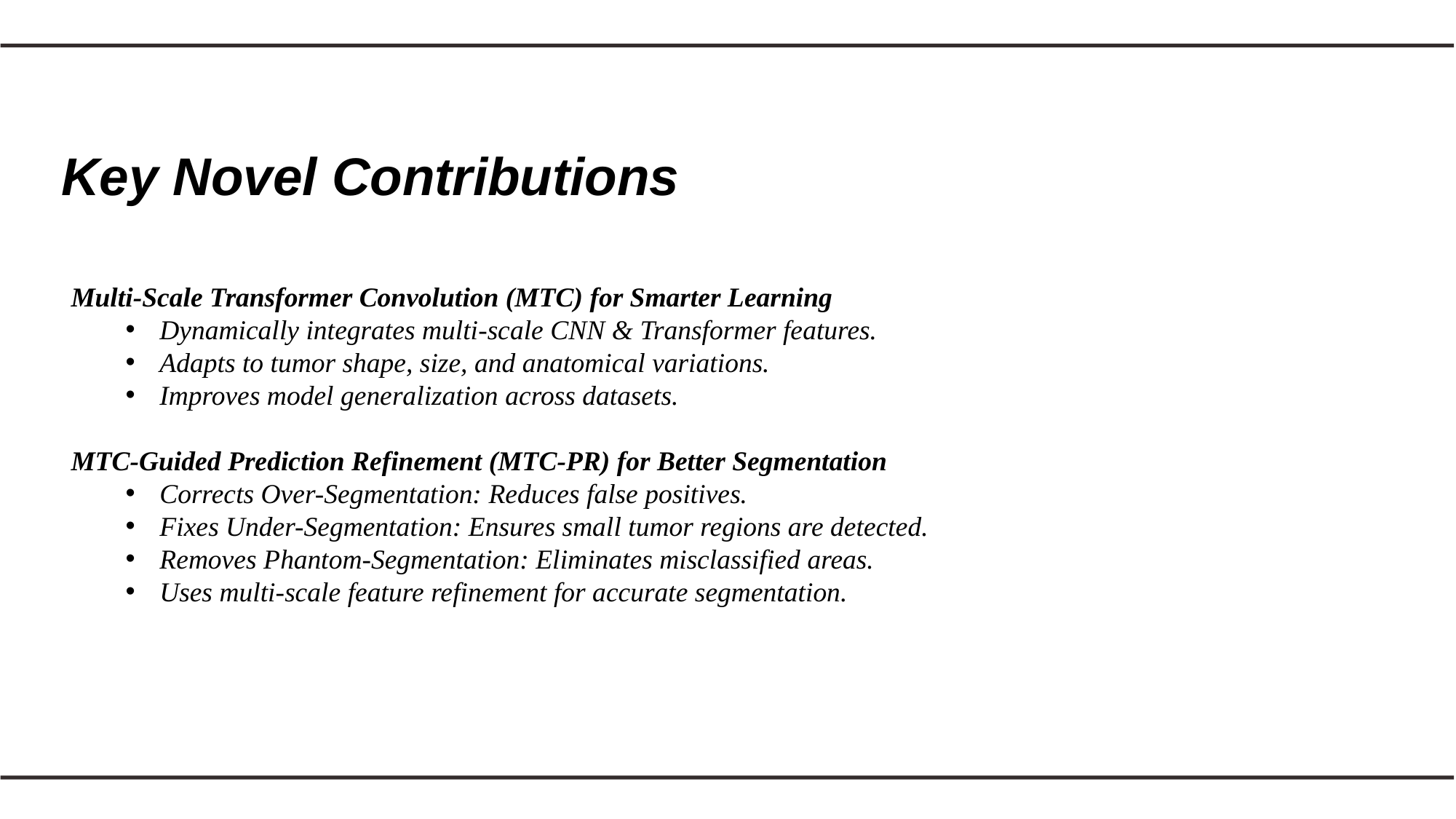

# Key Novel Contributions
Multi-Scale Transformer Convolution (MTC) for Smarter Learning
Dynamically integrates multi-scale CNN & Transformer features.
Adapts to tumor shape, size, and anatomical variations.
Improves model generalization across datasets.

MTC-Guided Prediction Refinement (MTC-PR) for Better Segmentation
Corrects Over-Segmentation: Reduces false positives.
Fixes Under-Segmentation: Ensures small tumor regions are detected.
Removes Phantom-Segmentation: Eliminates misclassified areas.
Uses multi-scale feature refinement for accurate segmentation.